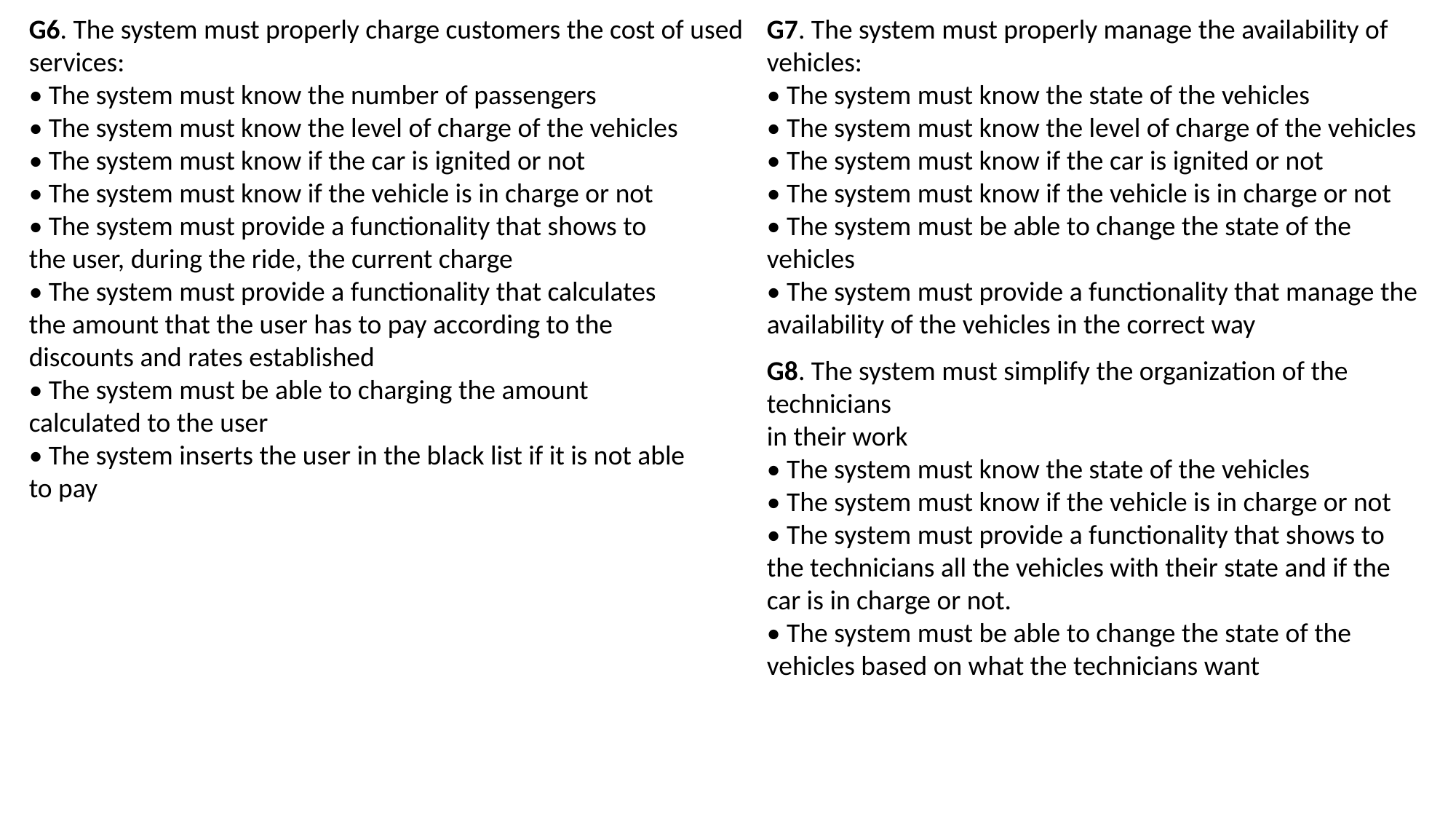

G6. The system must properly charge customers the cost of used
services:
• The system must know the number of passengers
• The system must know the level of charge of the vehicles
• The system must know if the car is ignited or not
• The system must know if the vehicle is in charge or not
• The system must provide a functionality that shows to
the user, during the ride, the current charge
• The system must provide a functionality that calculates
the amount that the user has to pay according to the
discounts and rates established
• The system must be able to charging the amount
calculated to the user
• The system inserts the user in the black list if it is not able
to pay
G7. The system must properly manage the availability of
vehicles:
• The system must know the state of the vehicles
• The system must know the level of charge of the vehicles
• The system must know if the car is ignited or not
• The system must know if the vehicle is in charge or not
• The system must be able to change the state of the
vehicles
• The system must provide a functionality that manage the
availability of the vehicles in the correct way
G8. The system must simplify the organization of the technicians
in their work
• The system must know the state of the vehicles
• The system must know if the vehicle is in charge or not
• The system must provide a functionality that shows to
the technicians all the vehicles with their state and if the
car is in charge or not.
• The system must be able to change the state of the
vehicles based on what the technicians want